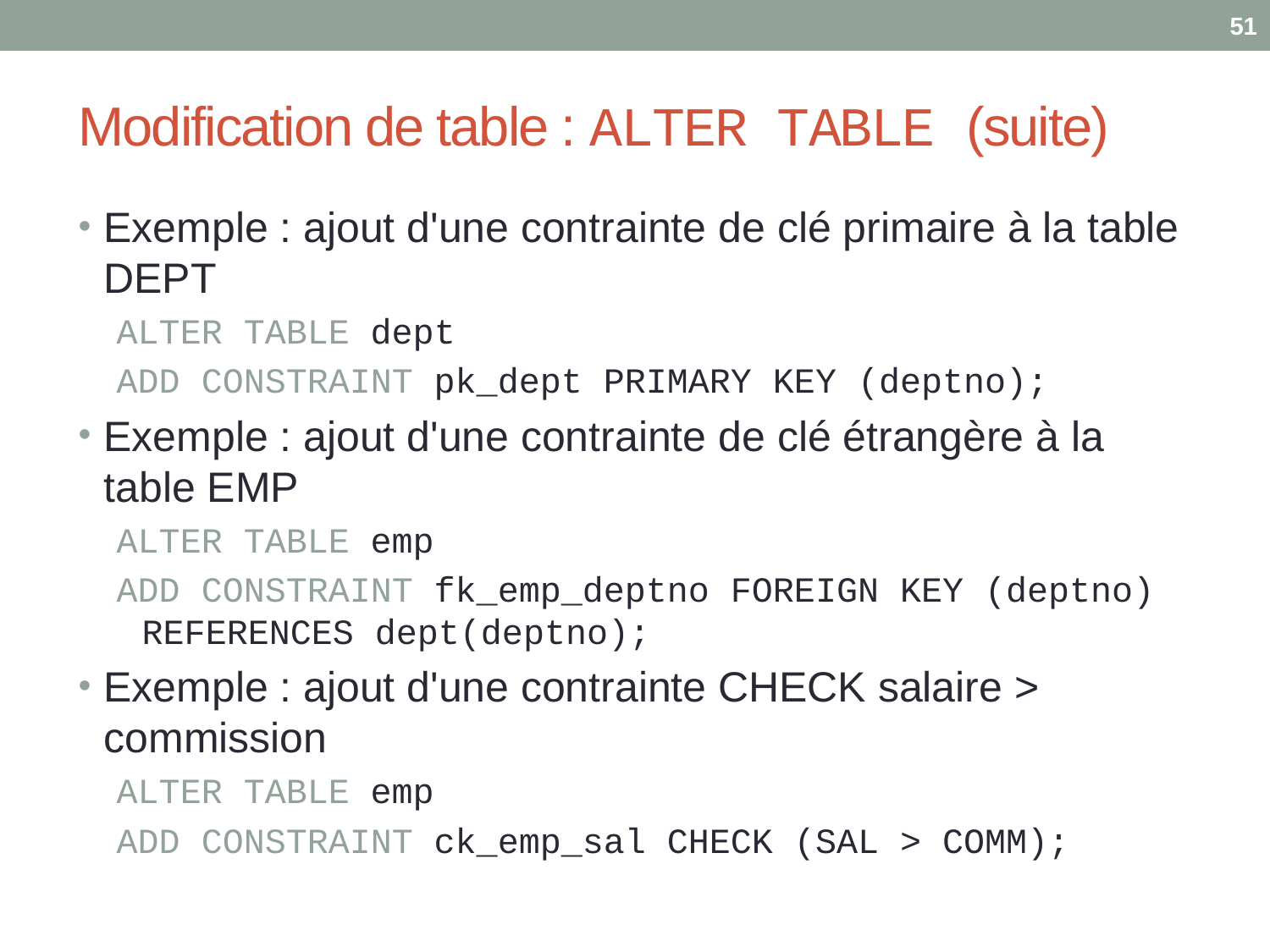

51
# Modification de table : ALTER TABLE (suite)
Exemple : ajout d'une contrainte de clé primaire à la table DEPT
ALTER TABLE dept
ADD CONSTRAINT pk_dept PRIMARY KEY (deptno);
Exemple : ajout d'une contrainte de clé étrangère à la table EMP
ALTER TABLE emp
ADD CONSTRAINT fk_emp_deptno FOREIGN KEY (deptno) REFERENCES dept(deptno);
Exemple : ajout d'une contrainte CHECK salaire > commission
ALTER TABLE emp
ADD CONSTRAINT ck_emp_sal CHECK (SAL > COMM);